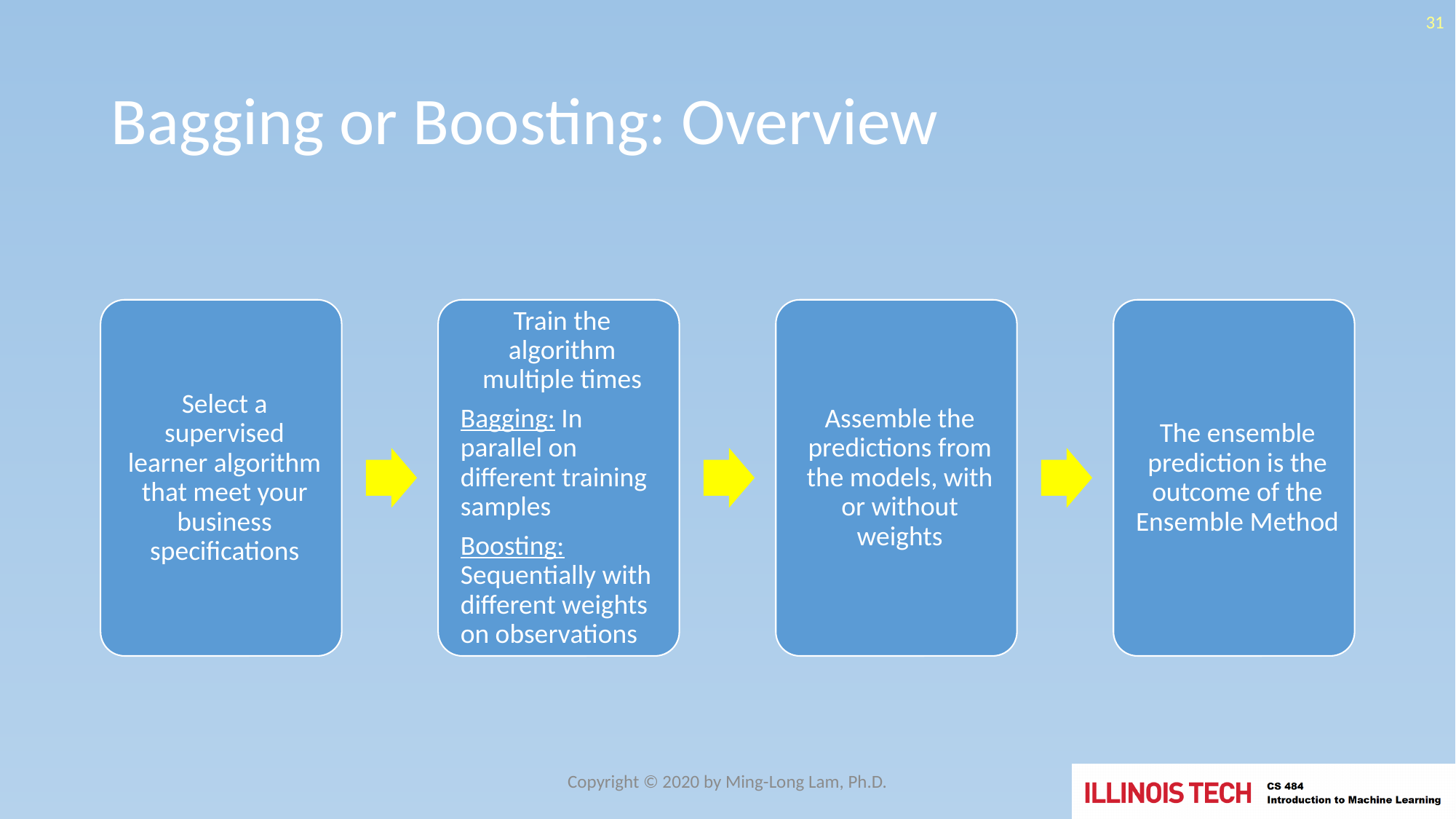

31
# Bagging or Boosting: Overview
Select a supervised learner algorithm that meet your business specifications

Train the algorithm multiple times
Bagging: In parallel on different training samples
Boosting: Sequentially with different weights on observations

Assemble the predictions from the models, with or without weights

The ensemble prediction is the outcome of the Ensemble Method
Copyright © 2020 by Ming-Long Lam, Ph.D.